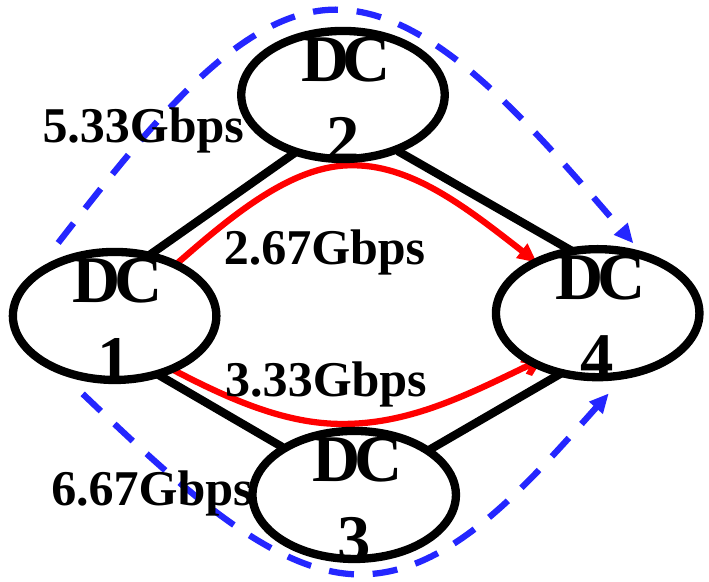

DC2
5.33Gbps

2.67Gbps
DC4
DC1
3.33Gbps

DC3
6.67Gbps